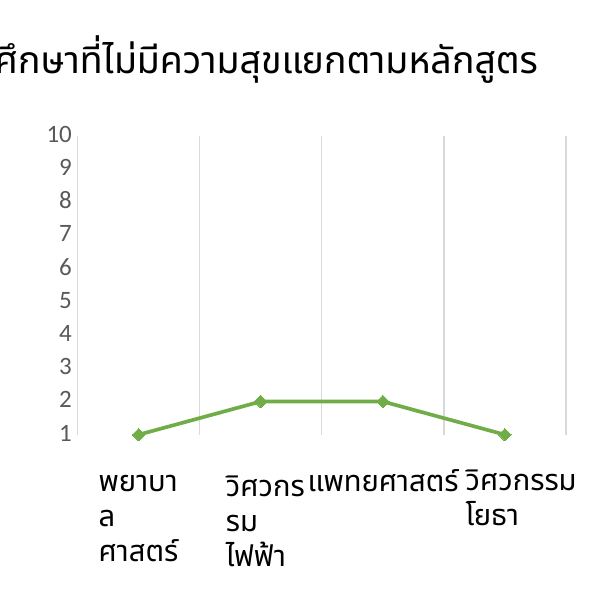

นักศึกษาที่ไม่มีความสุขแยกตามหลักสูตร

### Chart

| Category | Series 1 |
|---|---|
| พยาบาลศาสตร์ | 1.0 |
| แพทยศาสตร์ | 2.0 |
| วิศวกรรมไฟฟ้า | 2.0 |
| วิศวกรรมโยธา | 1.0 |
วิศวกรรมโยธา
พยาบาลศาสตร์

แพทยศาสตร์
วิศวกรรม ไฟฟ้า